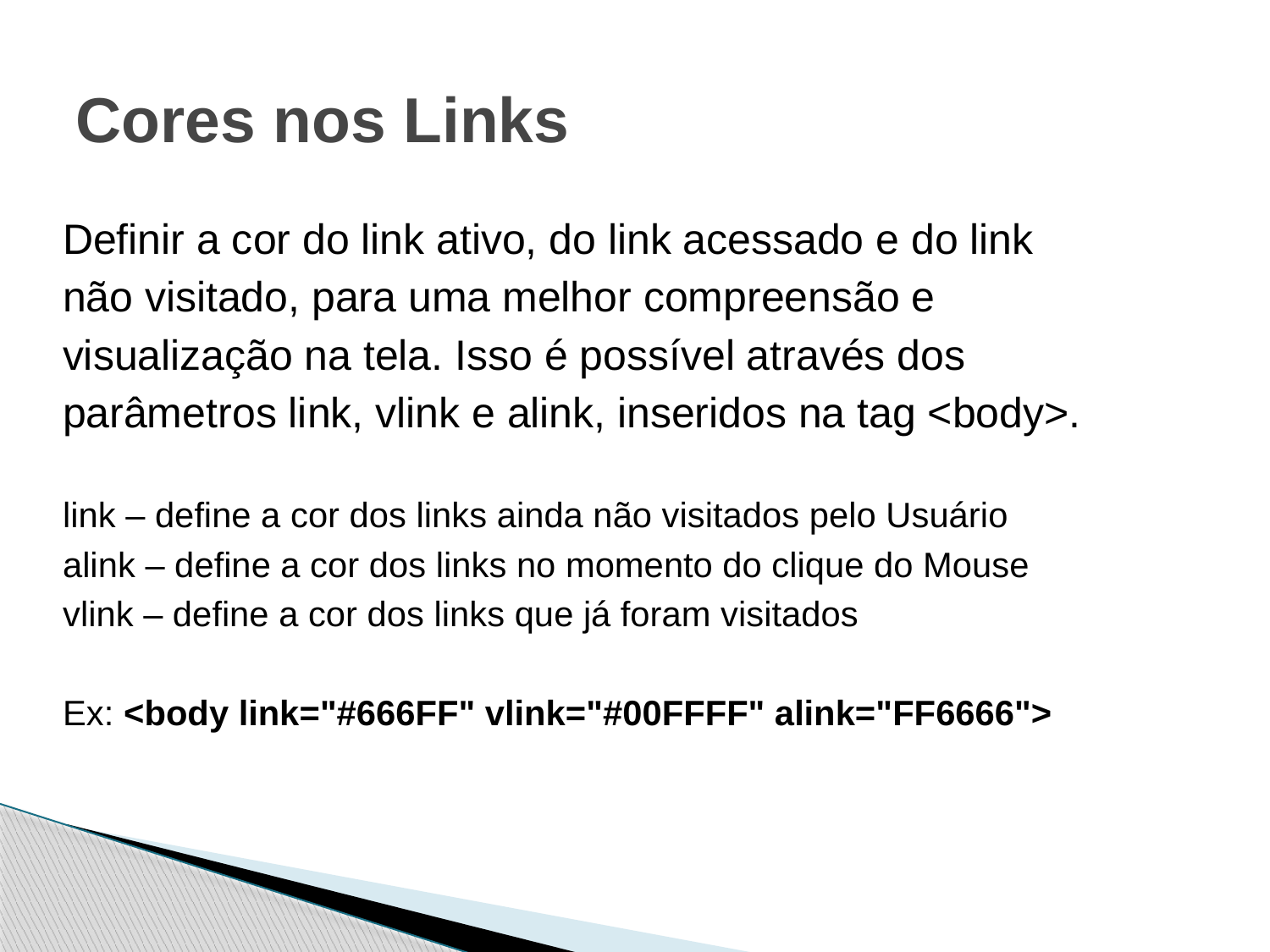

# Cores nos Links
Definir a cor do link ativo, do link acessado e do link
não visitado, para uma melhor compreensão e
visualização na tela. Isso é possível através dos
parâmetros link, vlink e alink, inseridos na tag <body>.

link – define a cor dos links ainda não visitados pelo Usuário
alink – define a cor dos links no momento do clique do Mouse
vlink – define a cor dos links que já foram visitados

Ex: <body link="#666FF" vlink="#00FFFF" alink="FF6666">